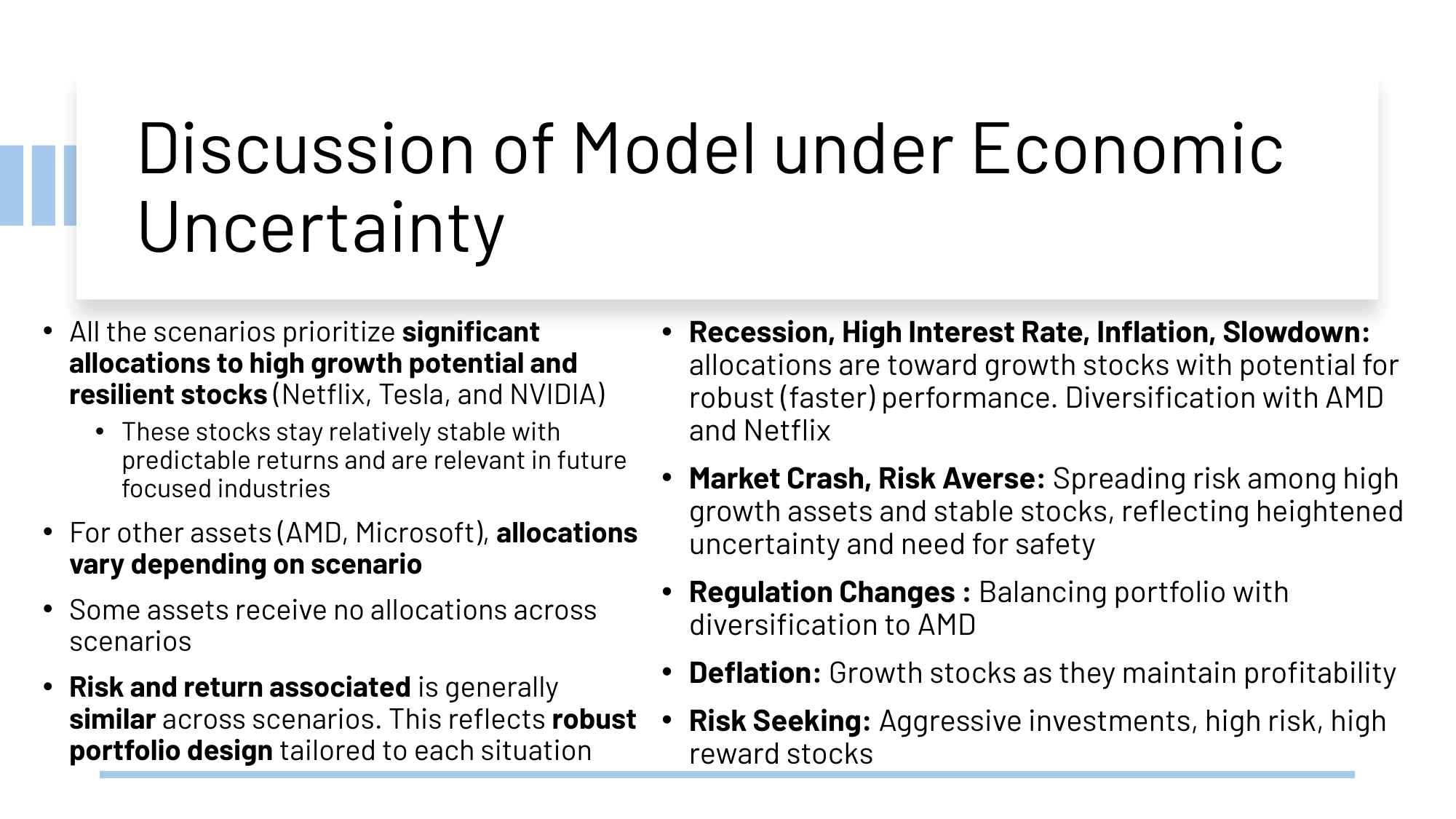

# Discussion of Model under Economic Uncertainty

All the scenarios prioritize significant allocations to high growth potential and resilient stocks (Netflix, Tesla, and NVIDIA)
These stocks stay relatively stable with predictable returns and are relevant in future focused industries
For other assets (AMD, Microsoft), allocations vary depending on scenario
Some assets receive no allocations across scenarios
Risk and return associated is generally similar across scenarios. This reflects robust portfolio design tailored to each situation
Recession, High Interest Rate, Inflation, Slowdown: allocations are toward growth stocks with potential for robust (faster) performance. Diversification with AMD and Netflix
Market Crash, Risk Averse: Spreading risk among high growth assets and stable stocks, reflecting heightened uncertainty and need for safety
Regulation Changes : Balancing portfolio with diversification to AMD
Deflation: Growth stocks as they maintain profitability
Risk Seeking: Aggressive investments, high risk, high reward stocks